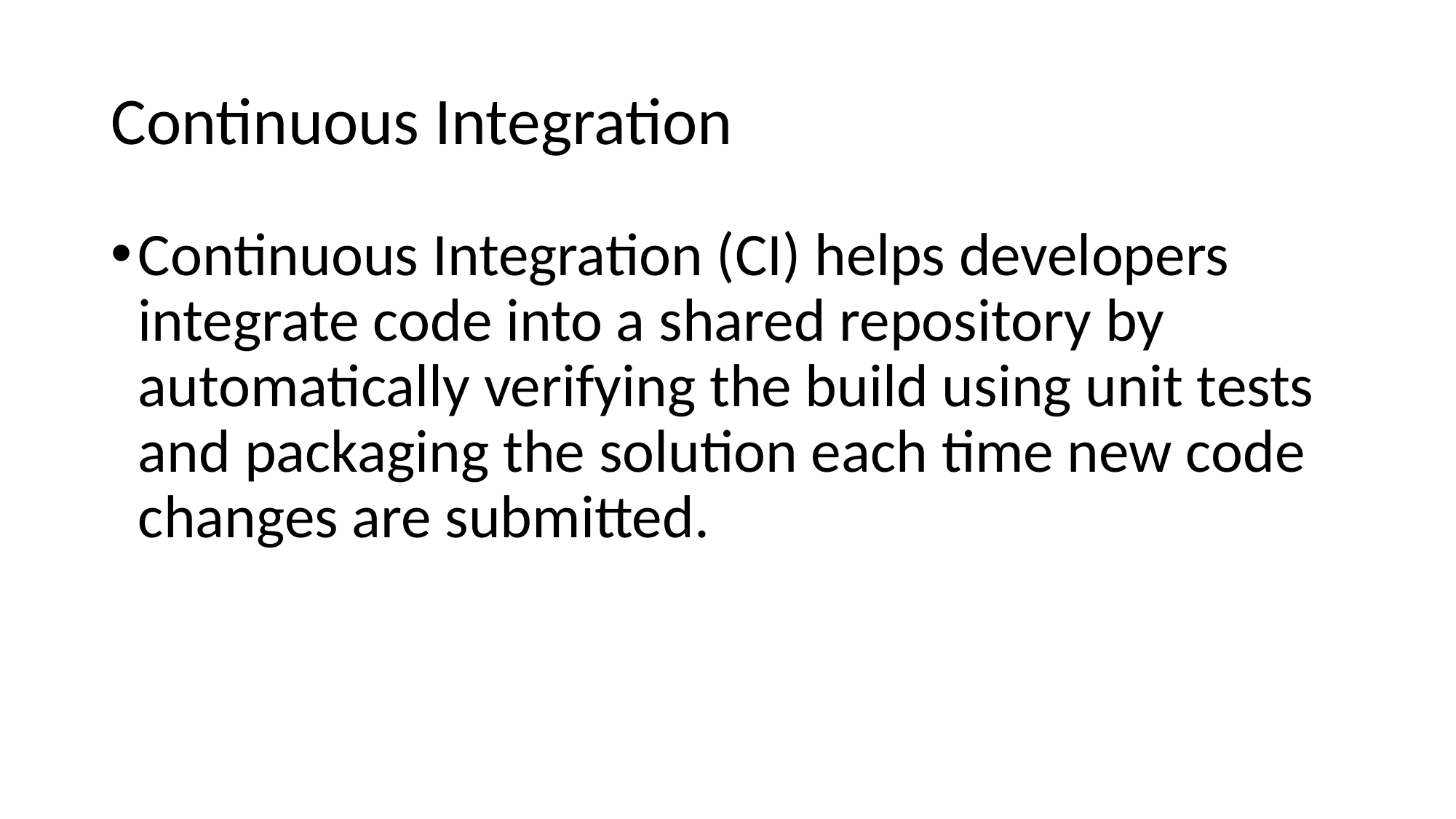

# Continuous Integration
Continuous Integration (CI) helps developers integrate code into a shared repository by automatically verifying the build using unit tests and packaging the solution each time new code changes are submitted.